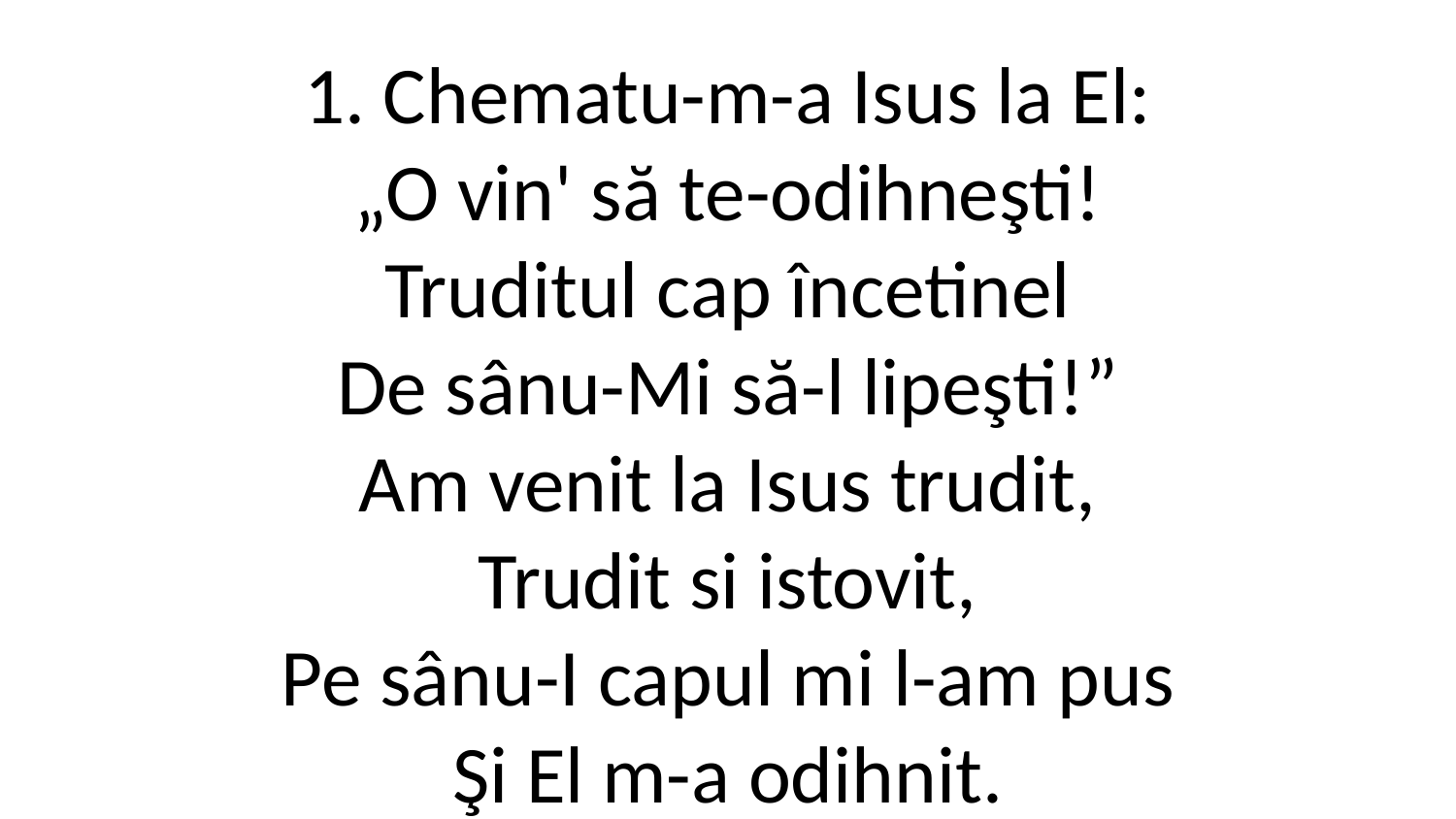

1. Chematu-m-a Isus la El:
„O vin' să te-odihneşti!
Truditul cap încetinel
De sânu-Mi să-l lipeşti!”
Am venit la Isus trudit,
Trudit si istovit,
Pe sânu-I capul mi l-am pus
Şi El m-a odihnit.